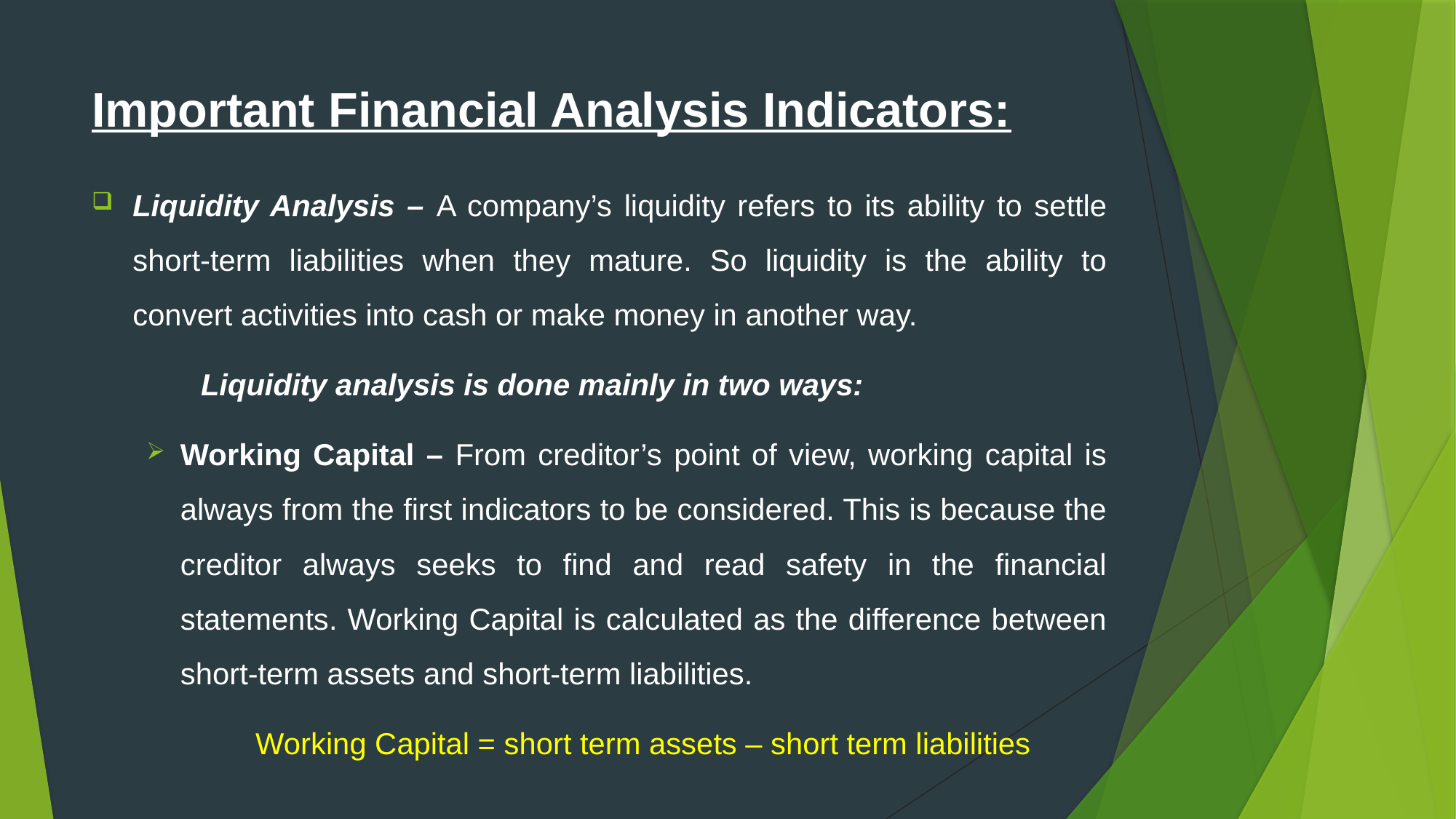

# Important Financial Analysis Indicators:
Liquidity Analysis – A company’s liquidity refers to its ability to settle short-term liabilities when they mature. So liquidity is the ability to convert activities into cash or make money in another way.
	Liquidity analysis is done mainly in two ways:
Working Capital – From creditor’s point of view, working capital is always from the first indicators to be considered. This is because the creditor always seeks to find and read safety in the financial statements. Working Capital is calculated as the difference between short-term assets and short-term liabilities.
	Working Capital = short term assets – short term liabilities